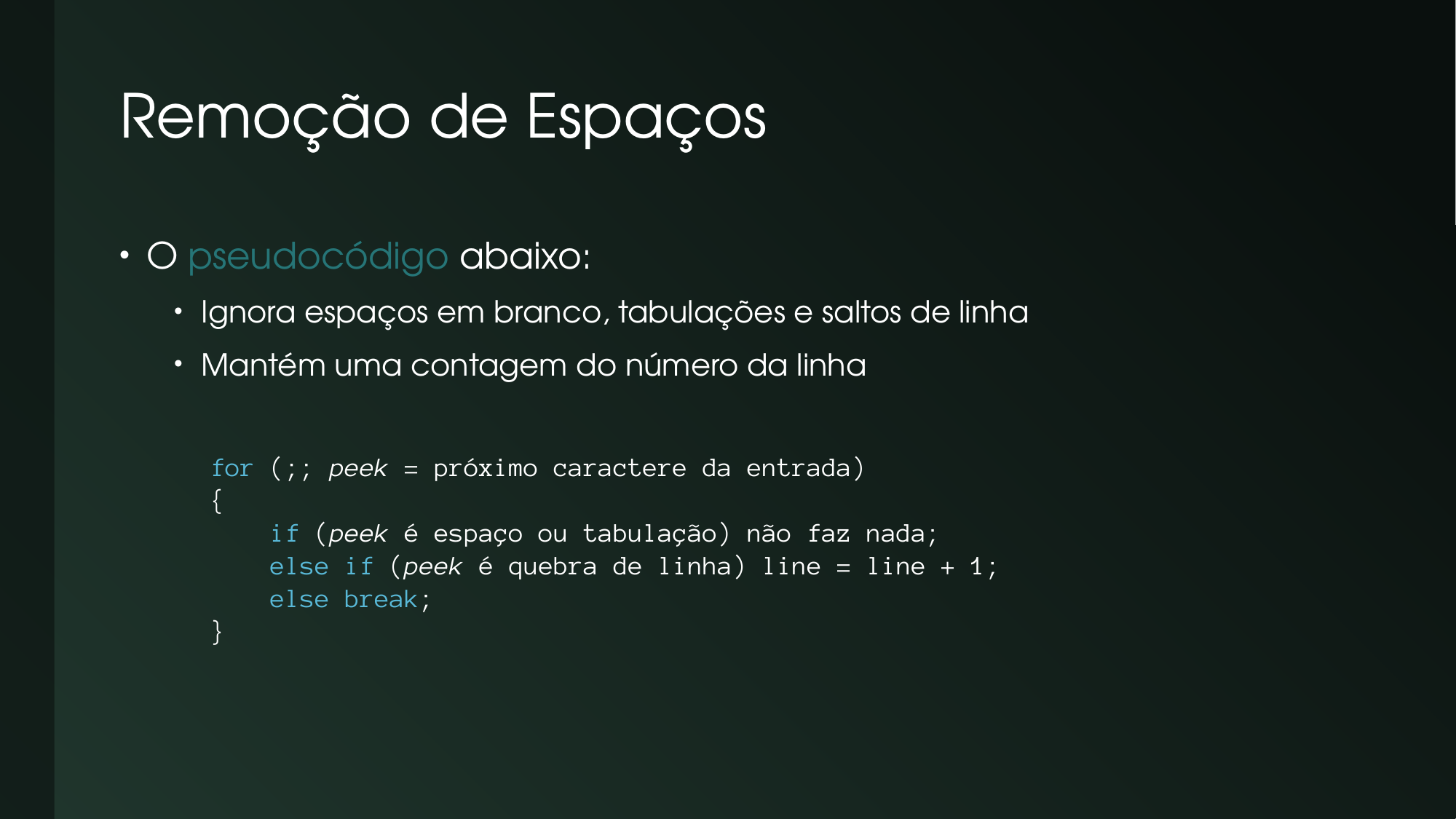

# Remoção de Espaços
O pseudocódigo abaixo:
Ignora espaços em branco, tabulações e saltos de linha
Mantém uma contagem do número da linha

for (;; peek = próximo caractere da entrada)
{
    if (peek é espaço ou tabulação) não faz nada;
    else if (peek é quebra de linha) line = line + 1;
    else break;
}